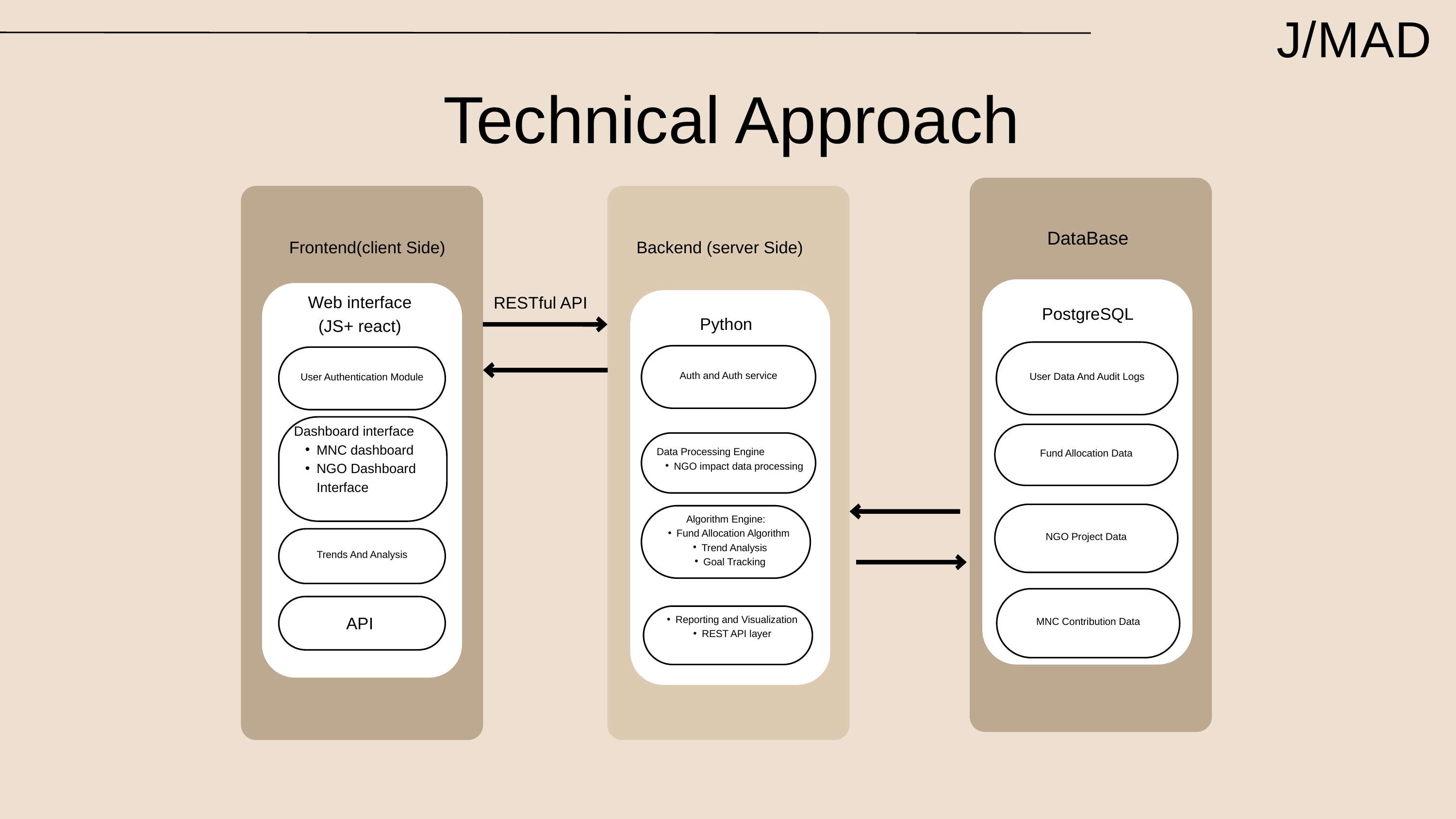

J/MAD

Technical Approach

F

DataBase
Frontend(client Side)
Backend (server Side)

D

Web interface
(JS+ react)
RESTful API

PostgreSQL
Python

User Data And Audit Logs

Auth and Auth service

User Authentication Module

Dashboard interface
MNC dashboard
NGO Dashboard Interface

Fund Allocation Data

Data Processing Engine
NGO impact data processing

NGO Project Data

Algorithm Engine:
Fund Allocation Algorithm
Trend Analysis
Goal Tracking

Trends And Analysis

MNC Contribution Data

Reporting and Visualization
REST API layer

API